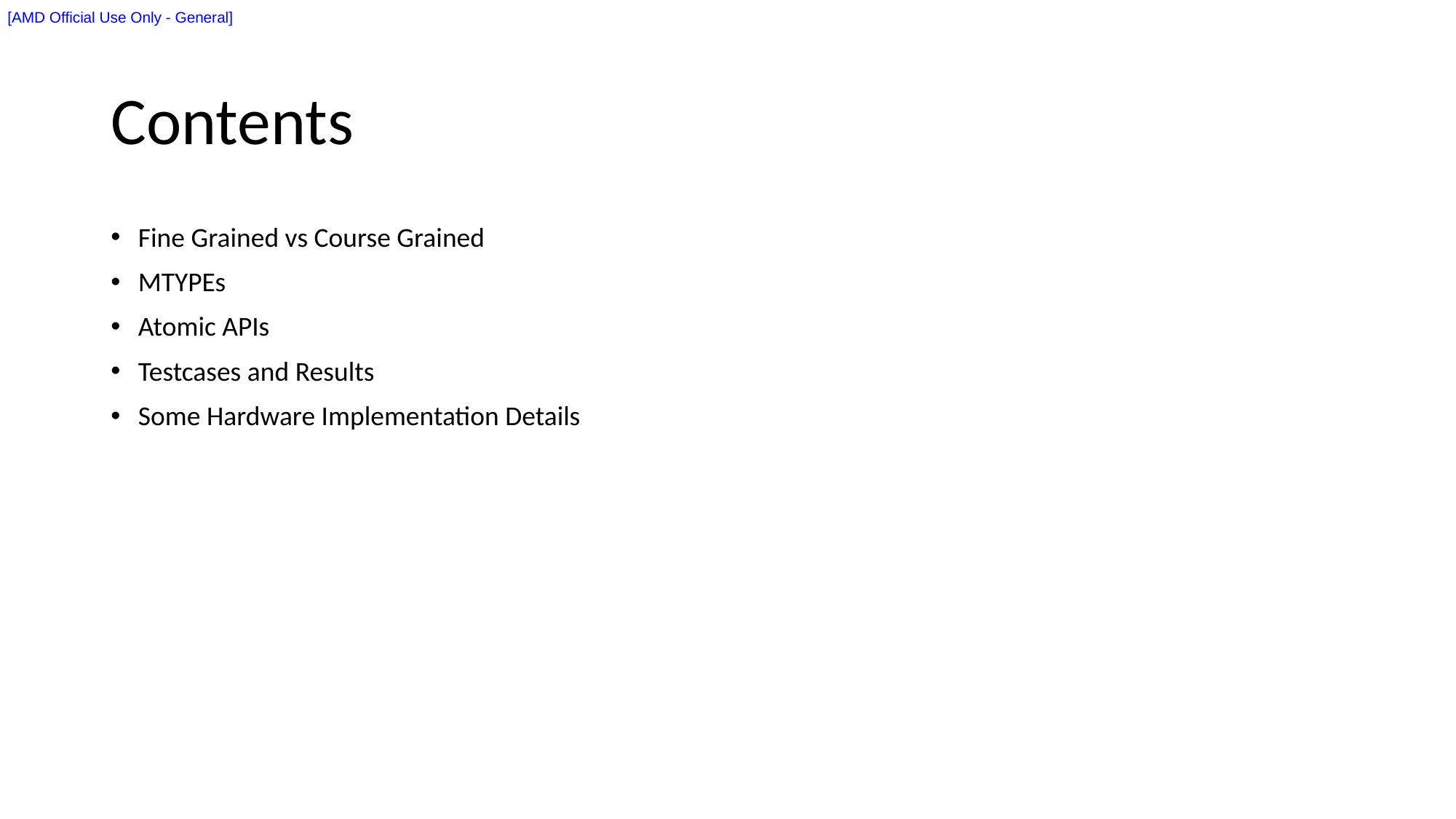

# Contents
Fine Grained vs Course Grained
MTYPEs
Atomic APIs
Testcases and Results
Some Hardware Implementation Details